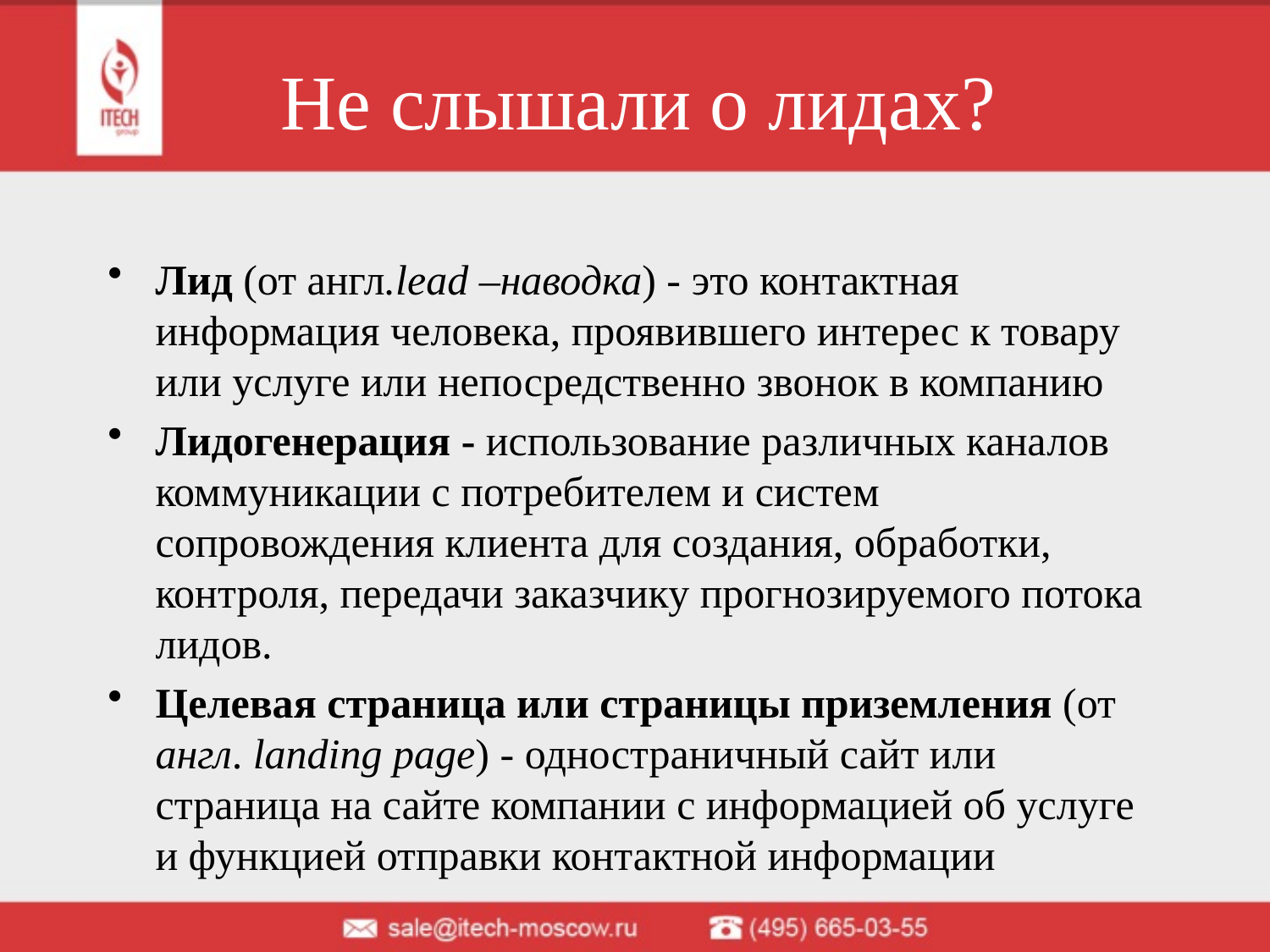

# Не слышали о лидах?
Лид (от англ.lead –наводка) - это контактная информация человека, проявившего интерес к товару или услуге или непосредственно звонок в компанию
Лидогенерация - использование различных каналов коммуникации с потребителем и систем сопровождения клиента для создания, обработки, контроля, передачи заказчику прогнозируемого потока лидов.
Целевая страница или страницы приземления (от англ. landing page) - одностраничный сайт или страница на сайте компании с информацией об услуге и функцией отправки контактной информации